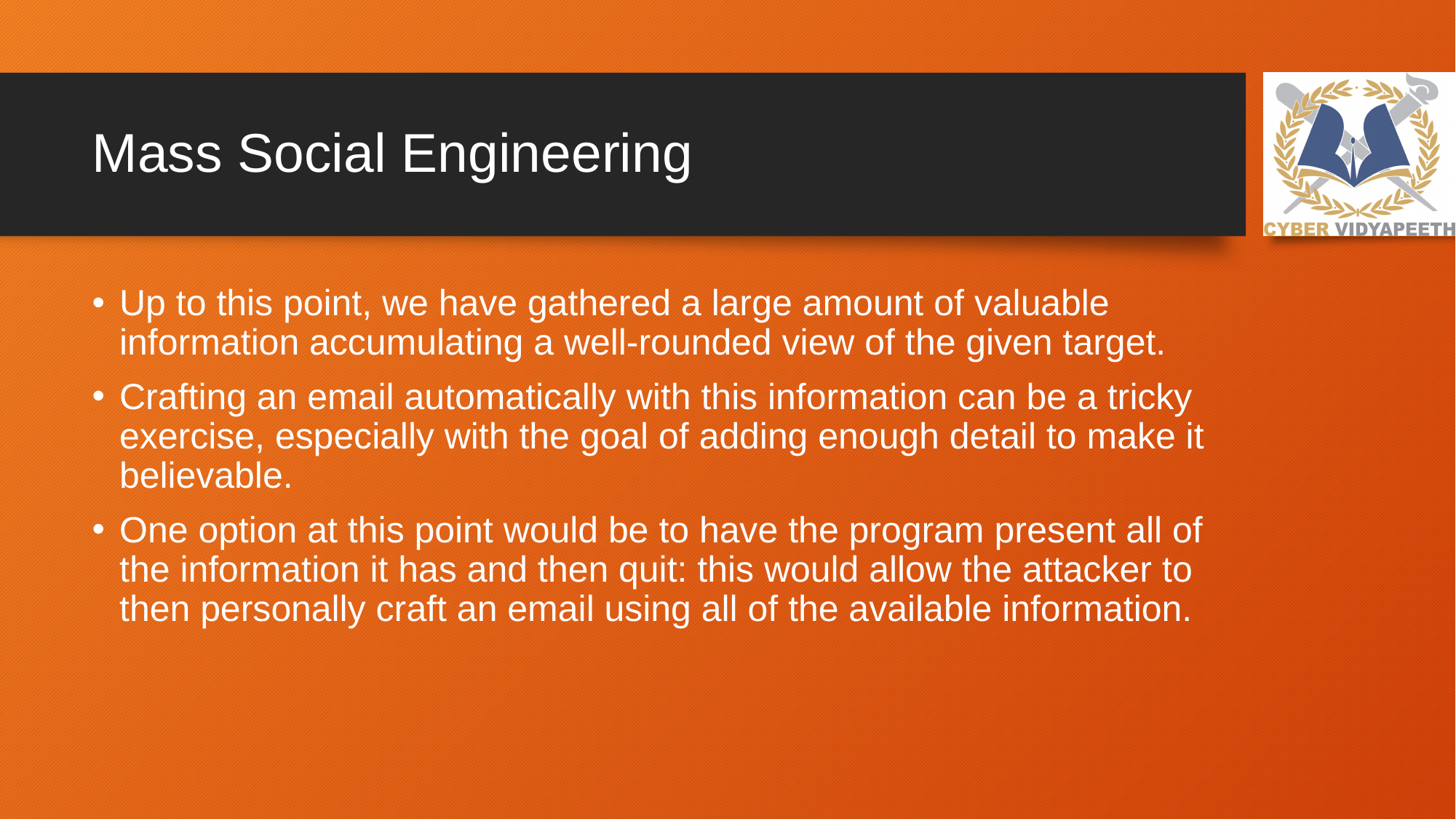

# Mass Social Engineering
Up to this point, we have gathered a large amount of valuable information accumulating a well-rounded view of the given target.
Crafting an email automatically with this information can be a tricky exercise, especially with the goal of adding enough detail to make it believable.
One option at this point would be to have the program present all of the information it has and then quit: this would allow the attacker to then personally craft an email using all of the available information.